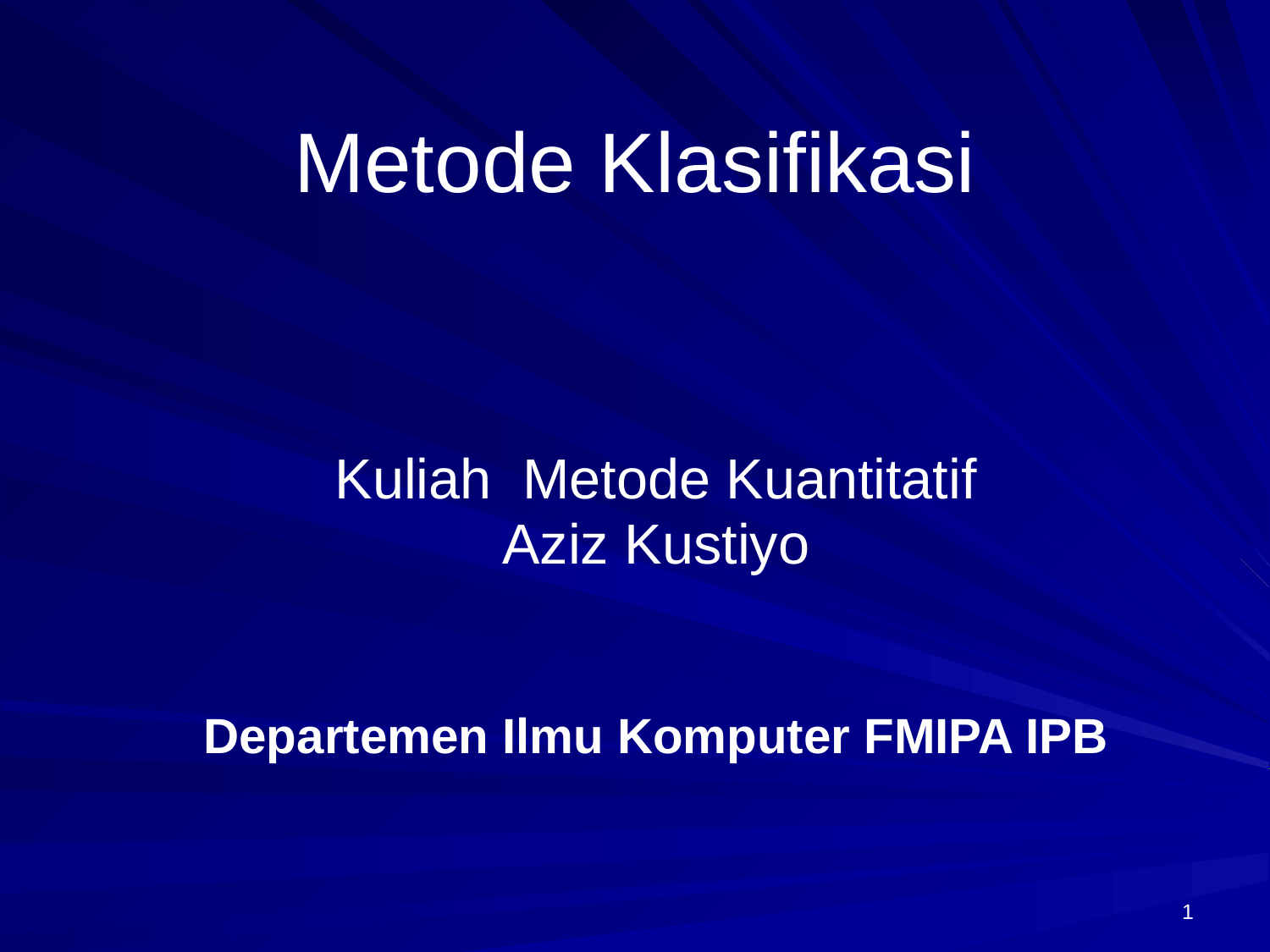

# Metode Klasifikasi

Kuliah  Metode Kuantitatif
Aziz Kustiyo

Departemen Ilmu Komputer FMIPA IPB
1